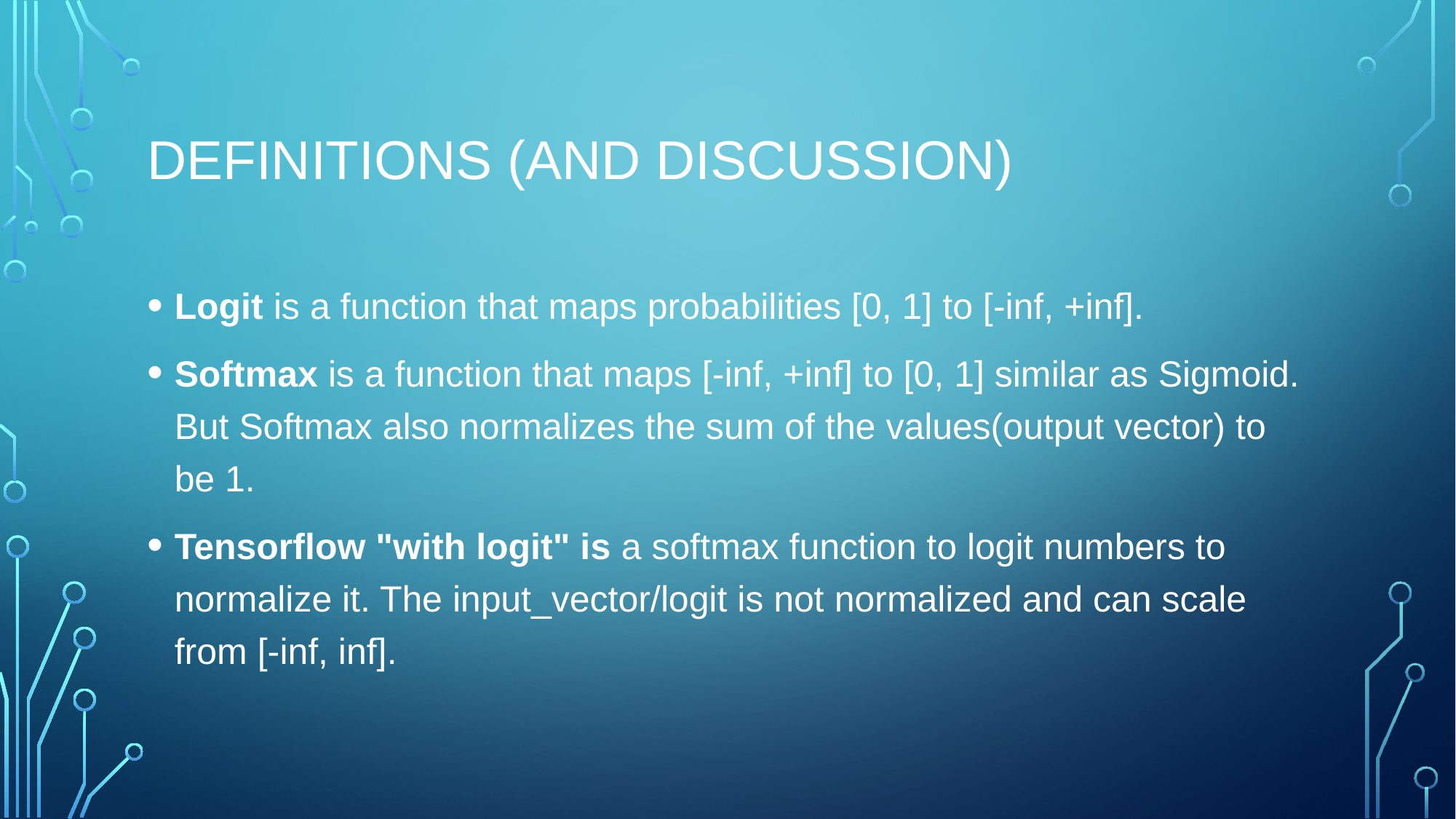

# Definitions (and discussion)
Logit is a function that maps probabilities [0, 1] to [-inf, +inf].
Softmax is a function that maps [-inf, +inf] to [0, 1] similar as Sigmoid. But Softmax also normalizes the sum of the values(output vector) to be 1.
Tensorflow "with logit" is a softmax function to logit numbers to normalize it. The input_vector/logit is not normalized and can scale from [-inf, inf].